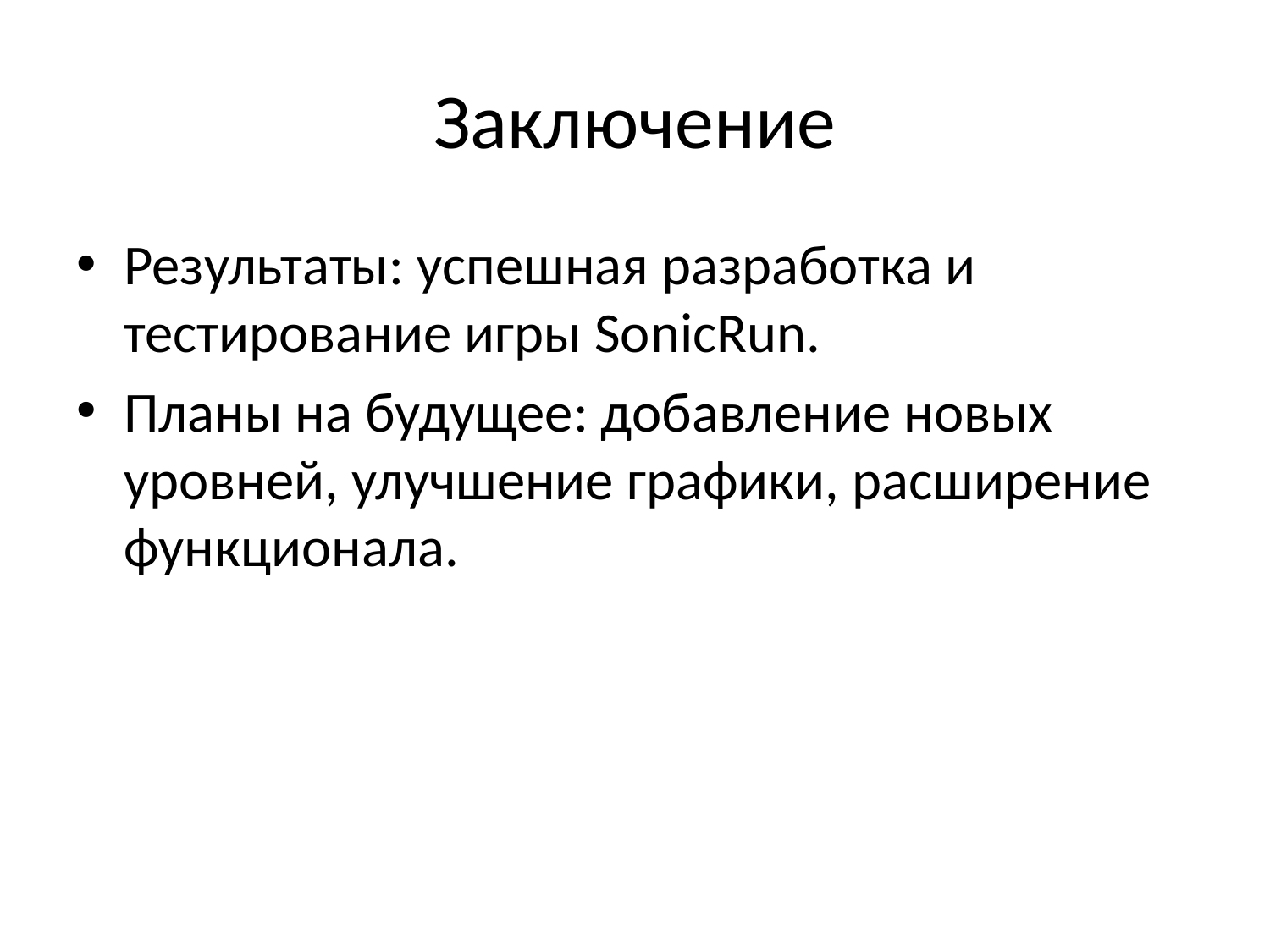

# Заключение
Результаты: успешная разработка и тестирование игры SonicRun.
Планы на будущее: добавление новых уровней, улучшение графики, расширение функционала.